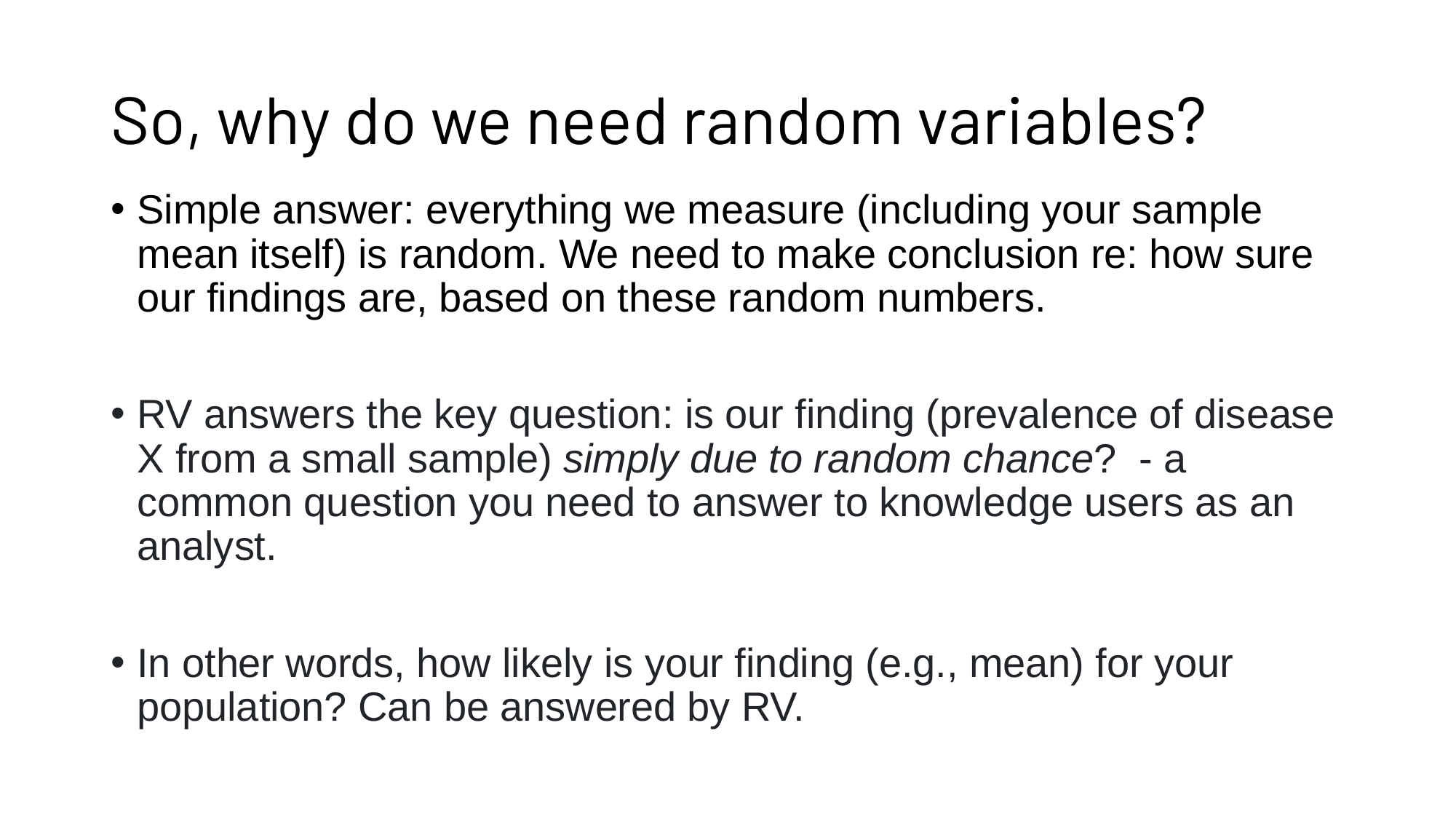

# So, why do we need random variables?
Simple answer: everything we measure (including your sample mean itself) is random. We need to make conclusion re: how sure our findings are, based on these random numbers.

RV answers the key question: is our finding (prevalence of disease X from a small sample) simply due to random chance?  - a common question you need to answer to knowledge users as an analyst.

In other words, how likely is your finding (e.g., mean) for your population? Can be answered by RV.